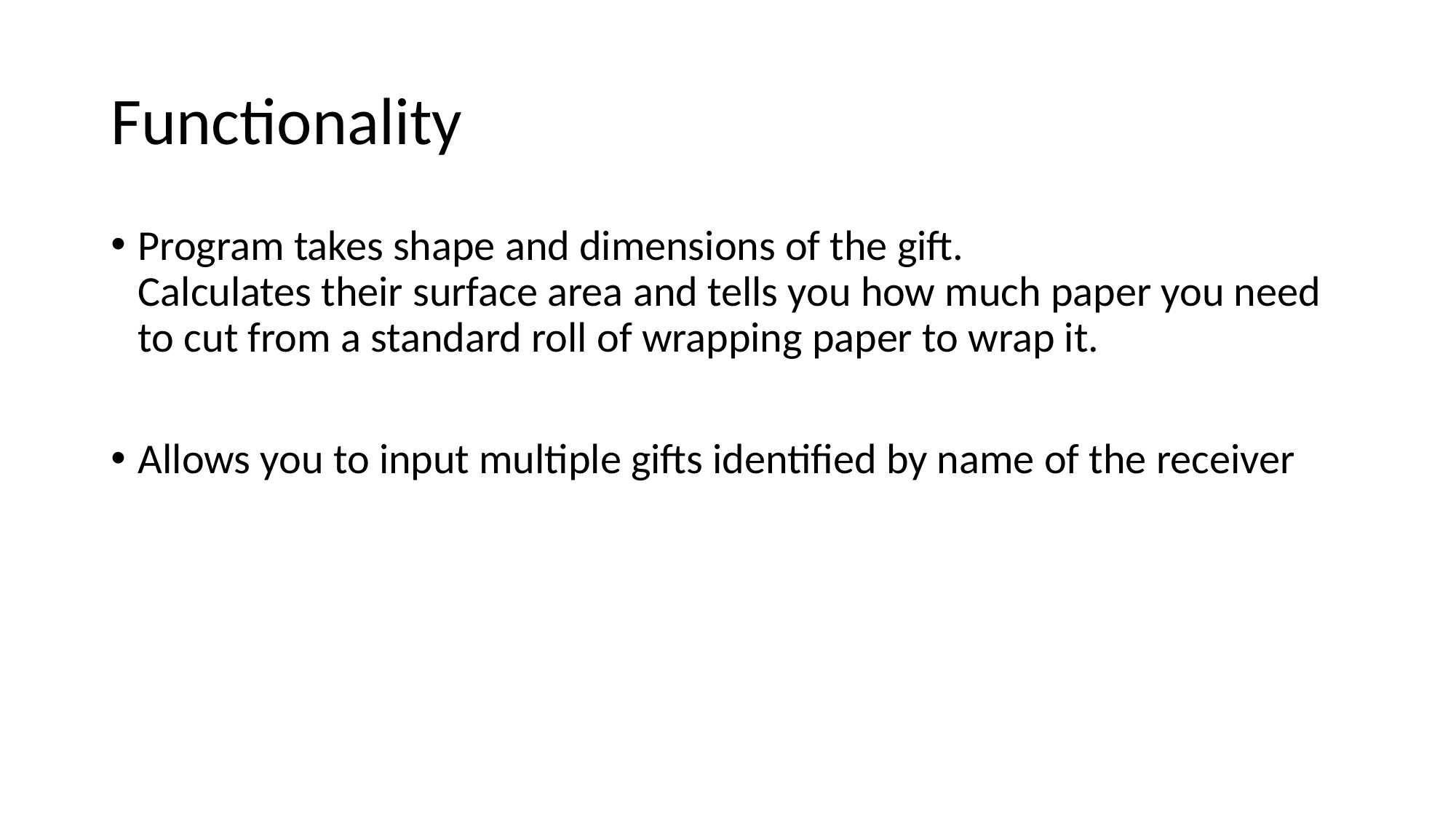

# Functionality
Program takes shape and dimensions of the gift.
Calculates their surface area and tells you how much paper you need to cut from a standard roll of wrapping paper to wrap it.

Allows you to input multiple gifts identified by name of the receiver